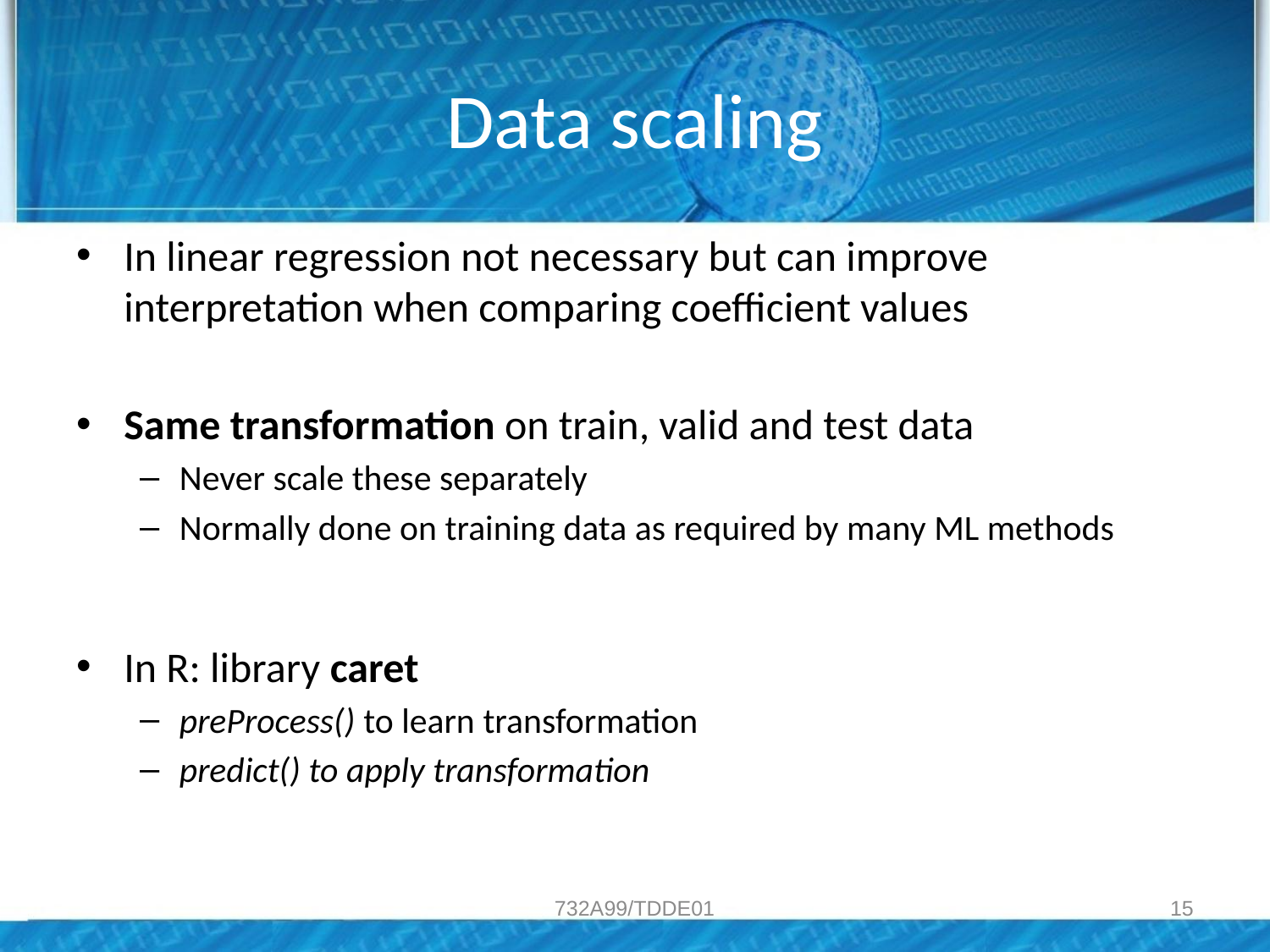

# Data scaling
In linear regression not necessary but can improve interpretation when comparing coefficient values

Same transformation on train, valid and test data
Never scale these separately
Normally done on training data as required by many ML methods

In R: library caret
preProcess() to learn transformation
predict() to apply transformation
732A99/TDDE01
15